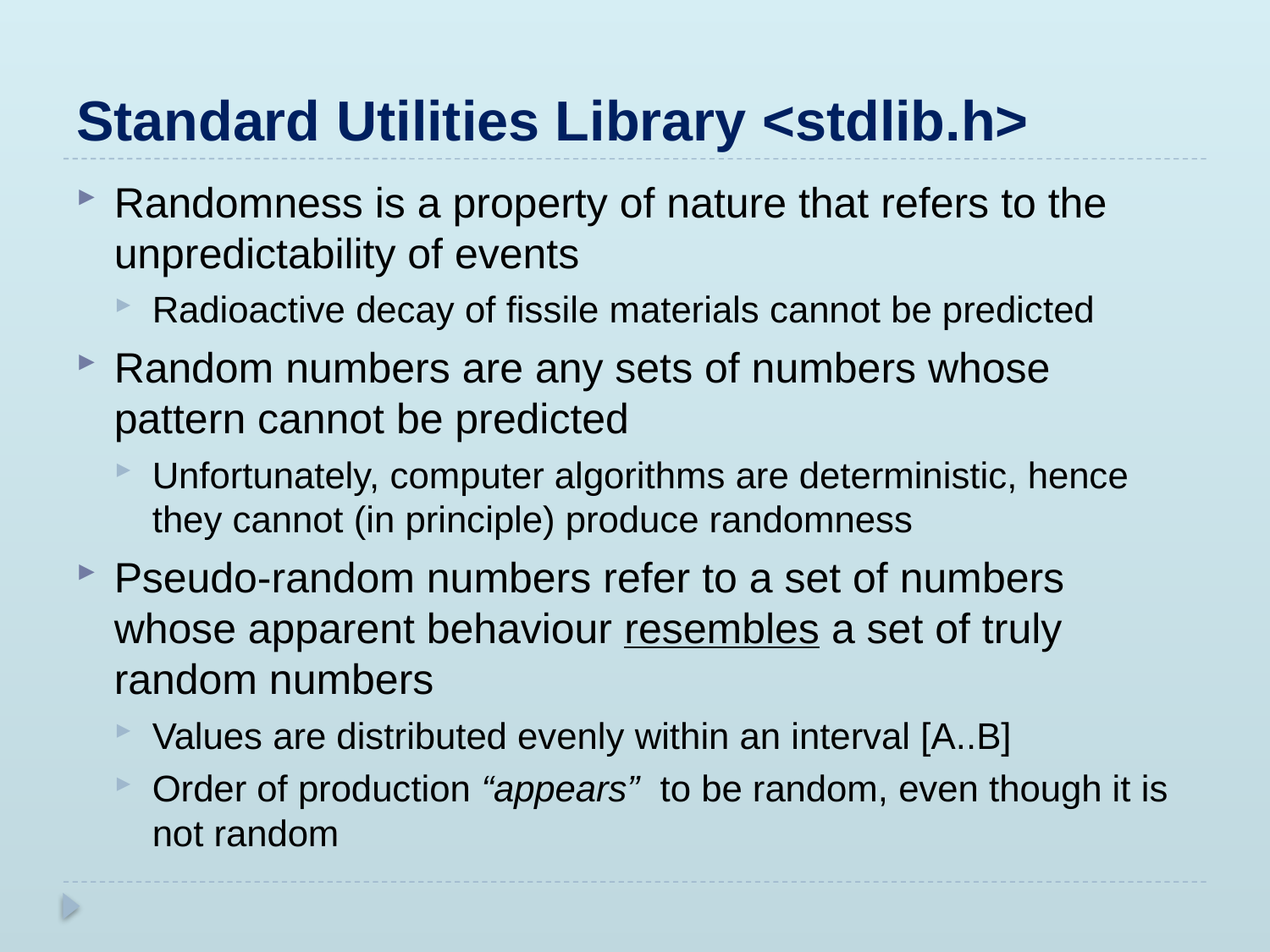

# Standard Utilities Library <stdlib.h>
Randomness is a property of nature that refers to the unpredictability of events
Radioactive decay of fissile materials cannot be predicted
Random numbers are any sets of numbers whose pattern cannot be predicted
Unfortunately, computer algorithms are deterministic, hence they cannot (in principle) produce randomness
Pseudo-random numbers refer to a set of numbers whose apparent behaviour resembles a set of truly random numbers
Values are distributed evenly within an interval [A..B]
Order of production “appears”  to be random, even though it is not random